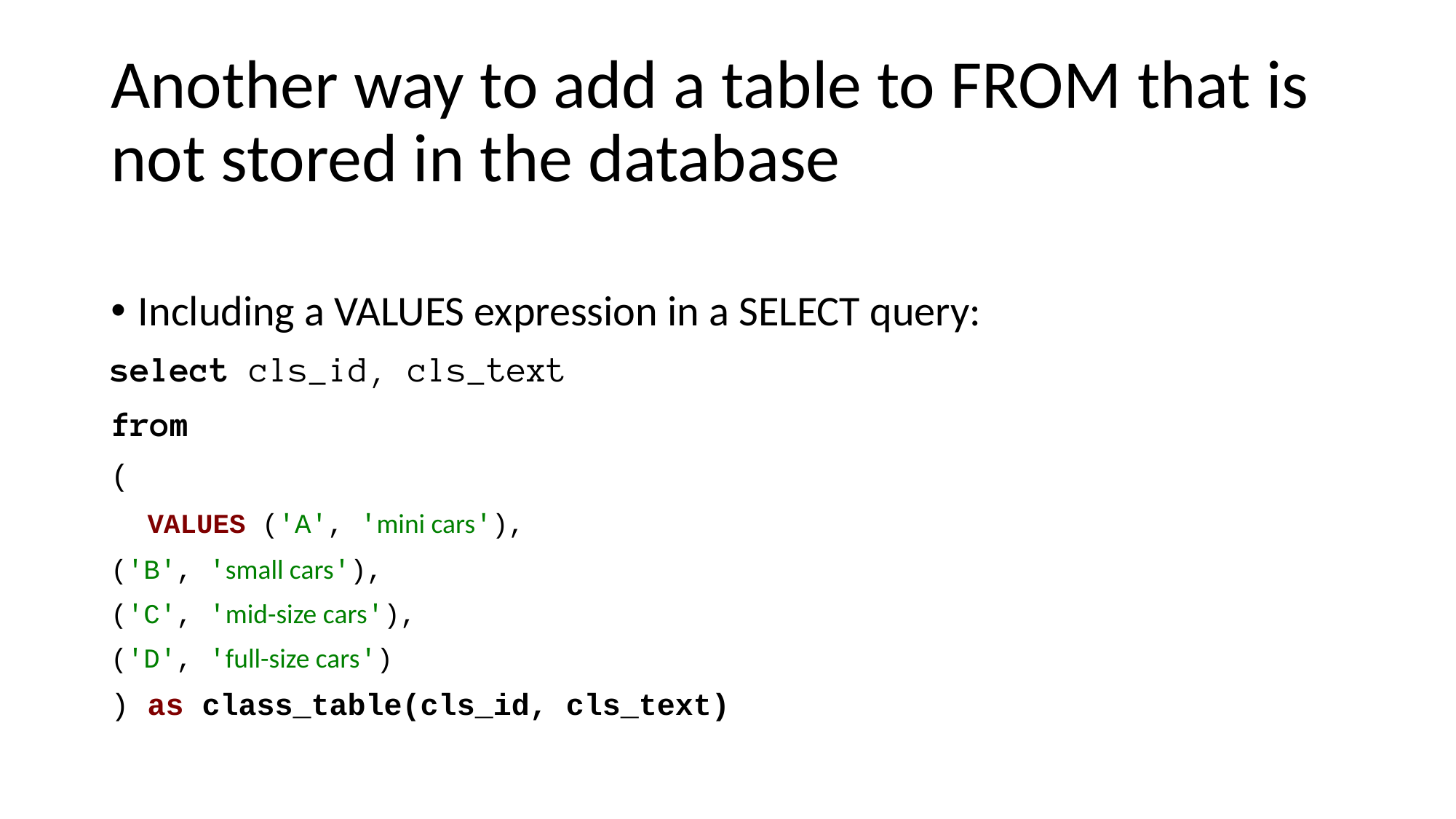

# Another way to add a table to FROM that is not stored in the database

Including a VALUES expression in a SELECT query:
select cls_id, cls_text
from
(
  VALUES ('A', 'mini cars'),
('B', 'small cars'),
('C', 'mid-size cars'),
('D', 'full-size cars')
) as class_table(cls_id, cls_text)